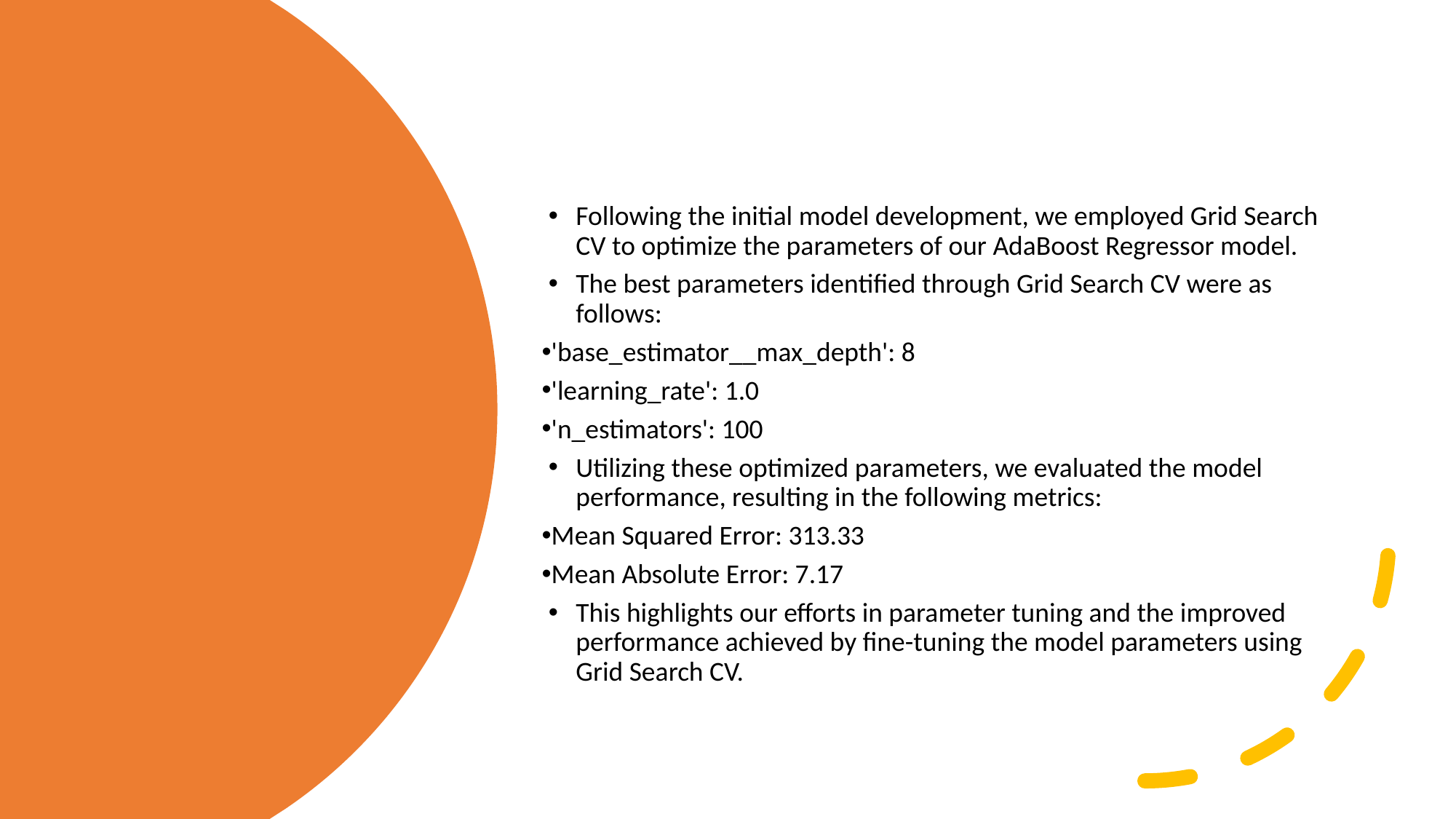

Following the initial model development, we employed Grid Search CV to optimize the parameters of our AdaBoost Regressor model.
The best parameters identified through Grid Search CV were as follows:
'base_estimator__max_depth': 8
'learning_rate': 1.0
'n_estimators': 100
Utilizing these optimized parameters, we evaluated the model performance, resulting in the following metrics:
Mean Squared Error: 313.33
Mean Absolute Error: 7.17
This highlights our efforts in parameter tuning and the improved performance achieved by fine-tuning the model parameters using Grid Search CV.